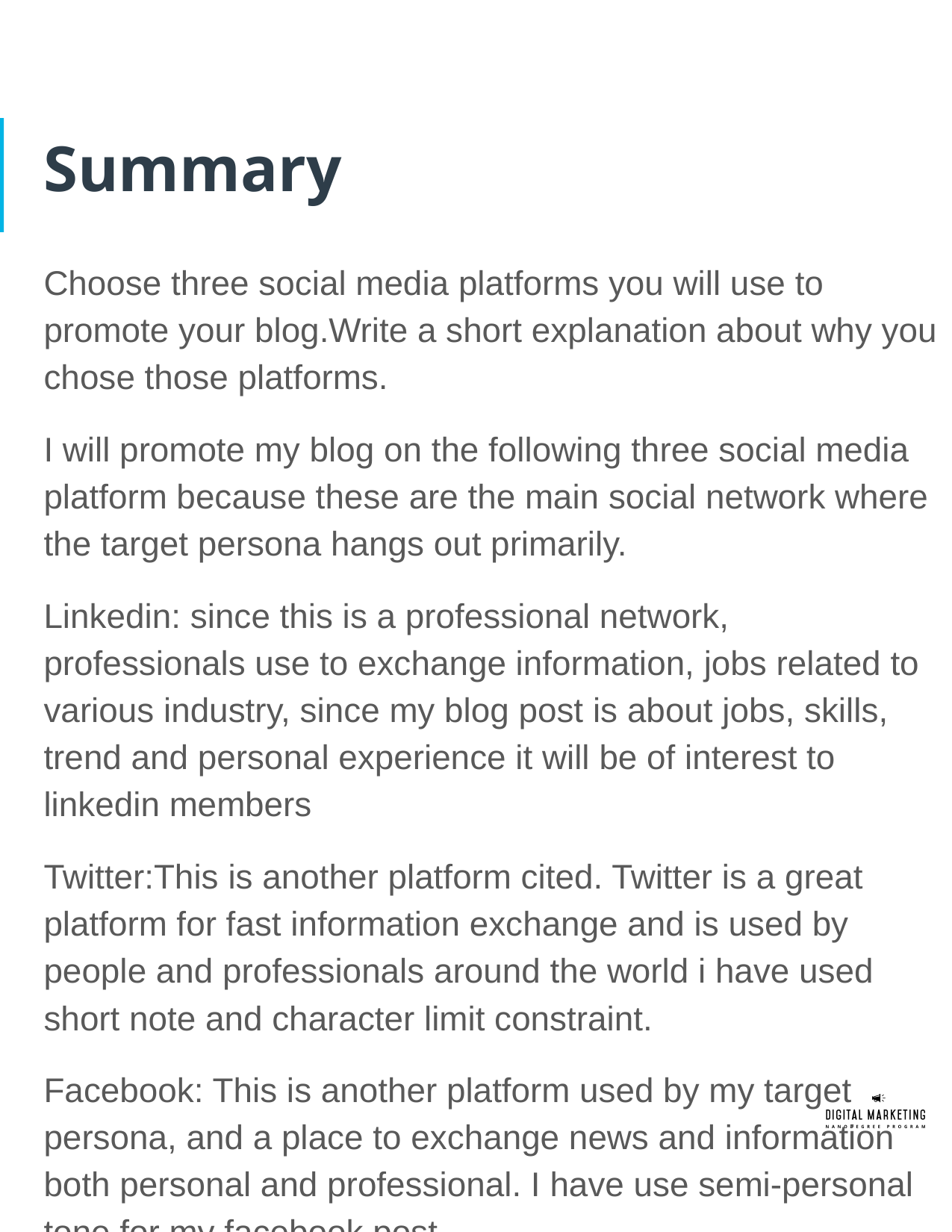

# Summary
Choose three social media platforms you will use to promote your blog.Write a short explanation about why you chose those platforms.
I will promote my blog on the following three social media platform because these are the main social network where the target persona hangs out primarily.
Linkedin: since this is a professional network, professionals use to exchange information, jobs related to various industry, since my blog post is about jobs, skills, trend and personal experience it will be of interest to linkedin members
Twitter:This is another platform cited. Twitter is a great platform for fast information exchange and is used by people and professionals around the world i have used short note and character limit constraint.
Facebook: This is another platform used by my target persona, and a place to exchange news and information both personal and professional. I have use semi-personal tone for my facebook post.

https://blog.hootsuite.com/understanding-image-copyright/